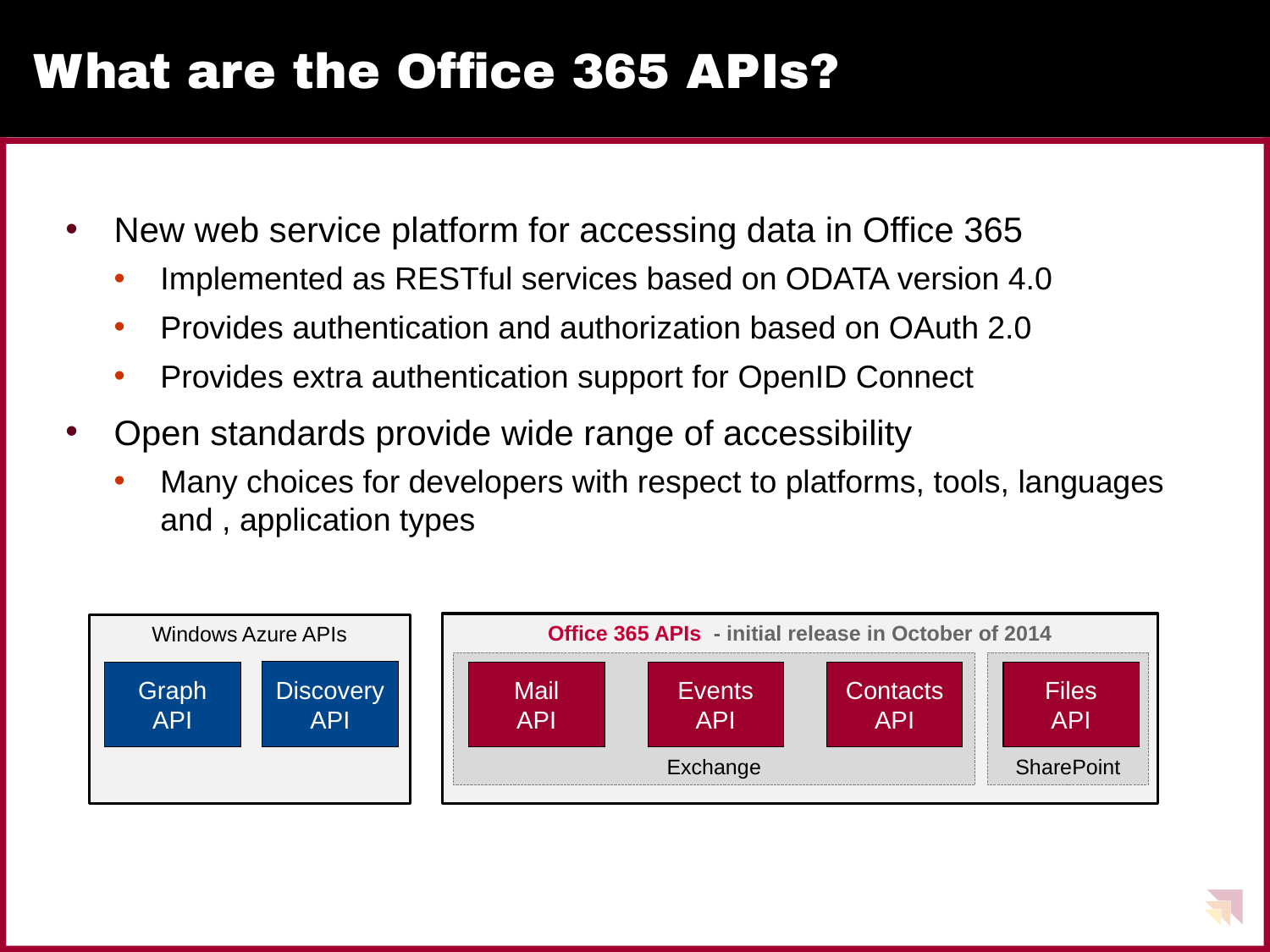

# What are the Office 365 APIs?
New web service platform for accessing data in Office 365
Implemented as RESTful services based on ODATA version 4.0
Provides authentication and authorization based on OAuth 2.0
Provides extra authentication support for OpenID Connect
Open standards provide wide range of accessibility
Many choices for developers with respect to platforms, tools, languages and , application types
Office 365 APIs  - initial release in October of 2014
Windows Azure APIs
Exchange
SharePoint
Discovery
API
Graph
API
Mail
API
Events
API
Contacts
API
Files
API